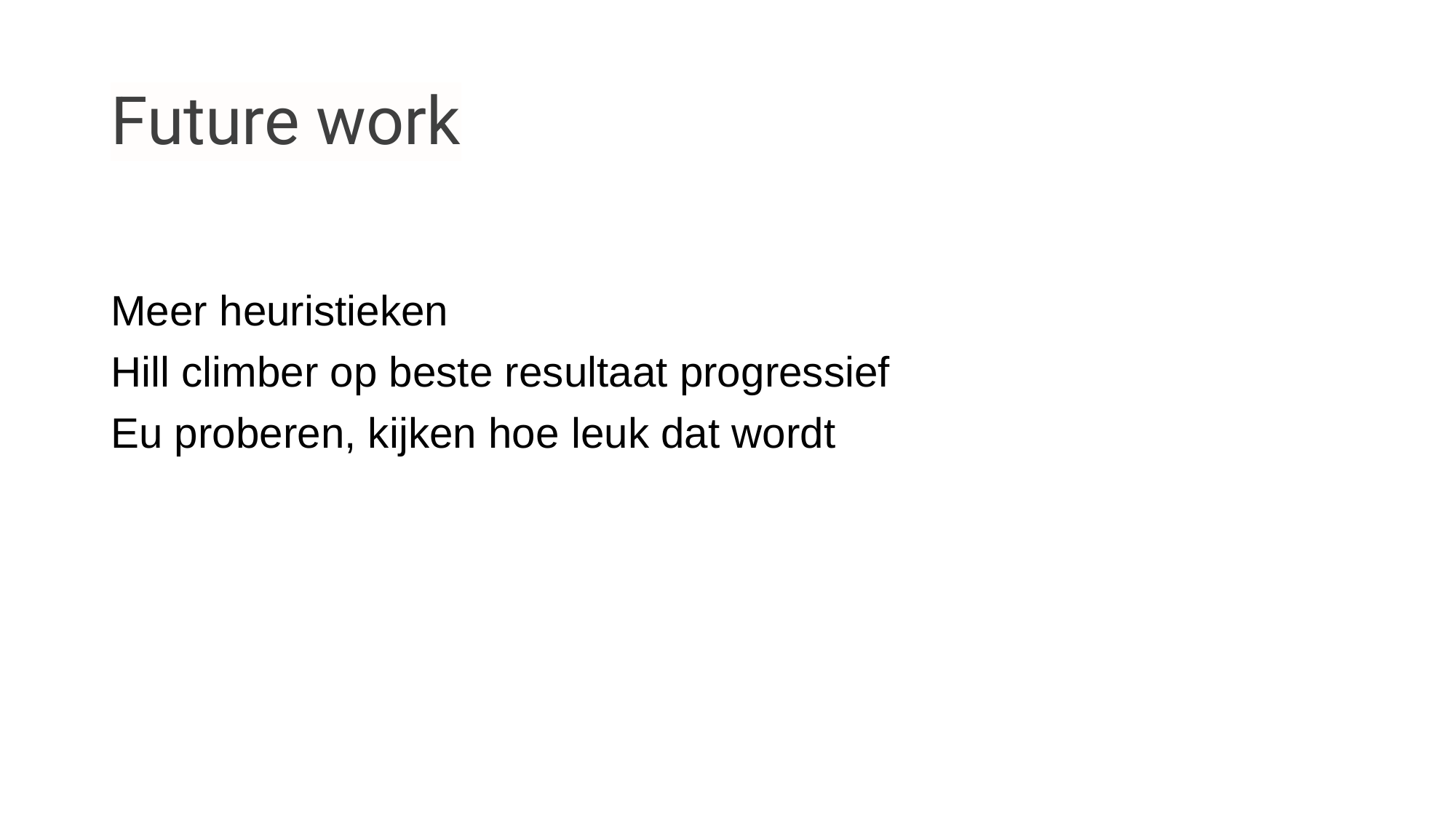

# Future work

Meer heuristieken
Hill climber op beste resultaat progressief
Eu proberen, kijken hoe leuk dat wordt